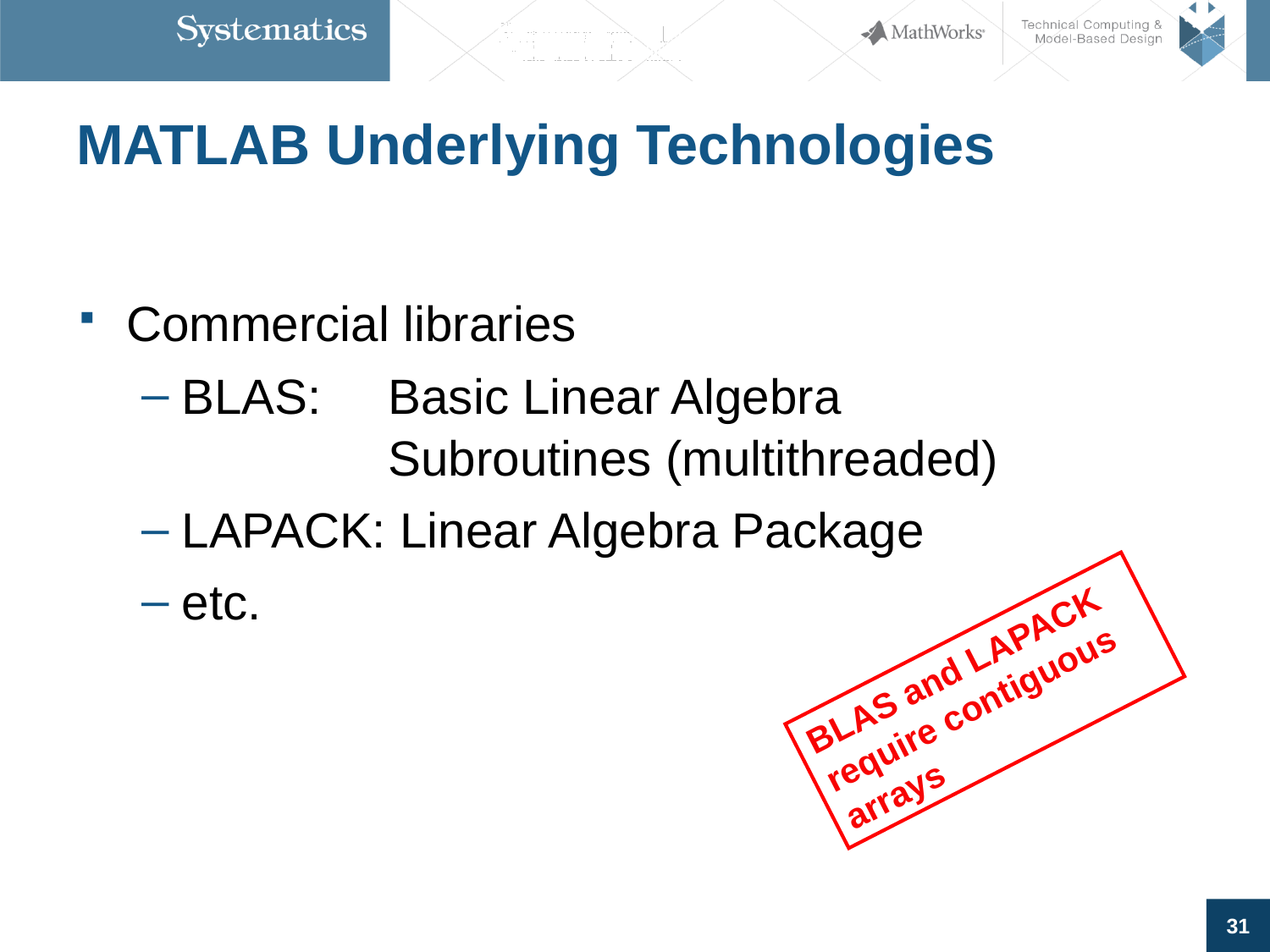

# MATLAB Underlying Technologies
Commercial libraries
BLAS:	Basic Linear Algebra
	Subroutines (multithreaded)
LAPACK: Linear Algebra Package
etc.

BLAS and LAPACK
require contiguous arrays